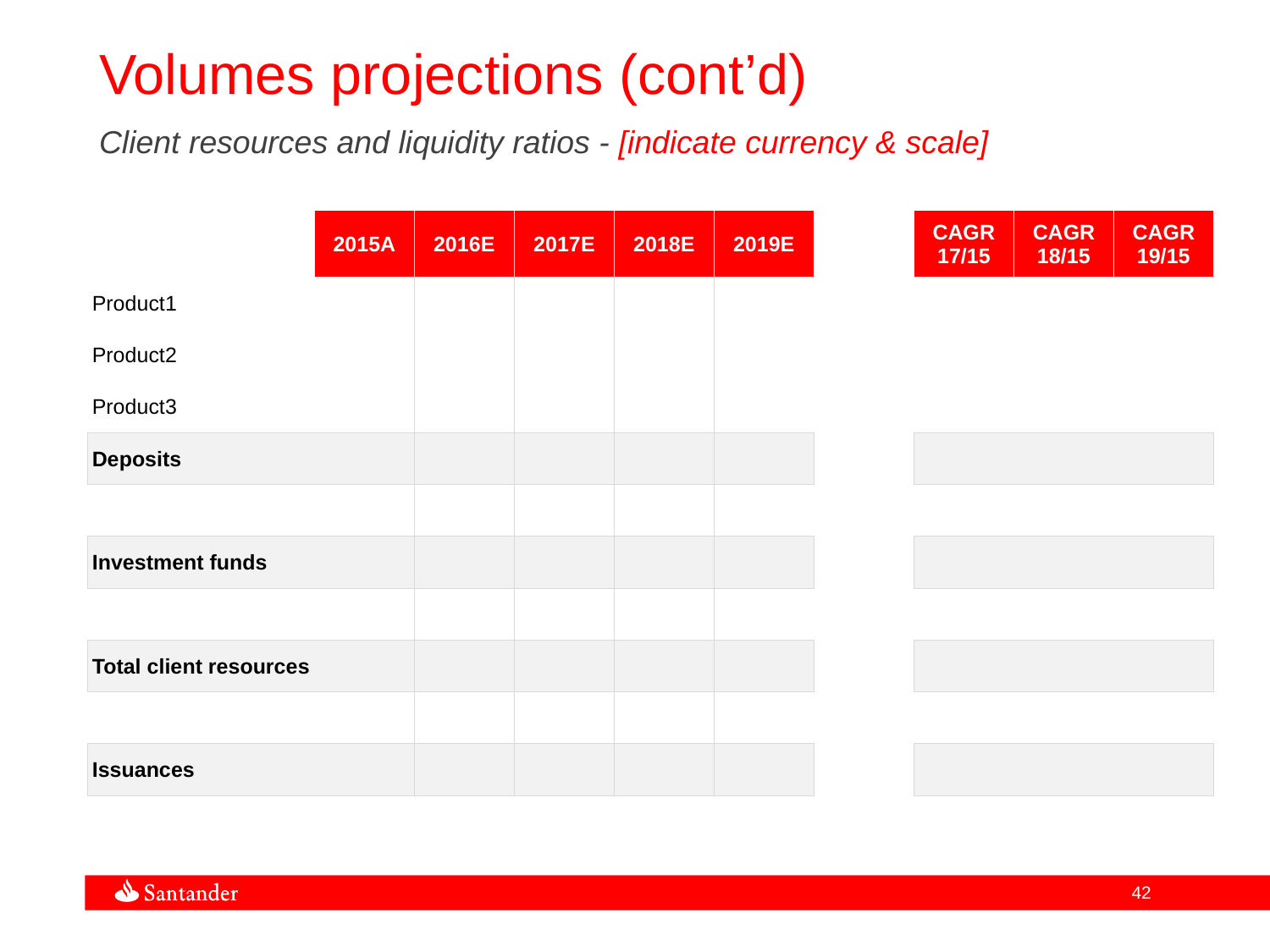

Volumes projections (cont’d)
Client resources and liquidity ratios - [indicate currency & scale]
|  | 2015A | 2016E | 2017E | 2018E | 2019E |  | CAGR 17/15 | CAGR 18/15 | CAGR 19/15 |
| --- | --- | --- | --- | --- | --- | --- | --- | --- | --- |
| Product1 |  |  |  |  |  |  |  |  |  |
| Product2 |  |  |  |  |  |  |  |  |  |
| Product3 |  |  |  |  |  |  |  |  |  |
| Deposits |  |  |  |  |  |  |  |  |  |
|  |  |  |  |  |  |  |  |  |  |
| Investment funds |  |  |  |  |  |  |  |  |  |
|  |  |  |  |  |  |  |  |  |  |
| Total client resources |  |  |  |  |  |  |  |  |  |
|  |  |  |  |  |  |  |  |  |  |
| Issuances |  |  |  |  |  |  |  |  |  |